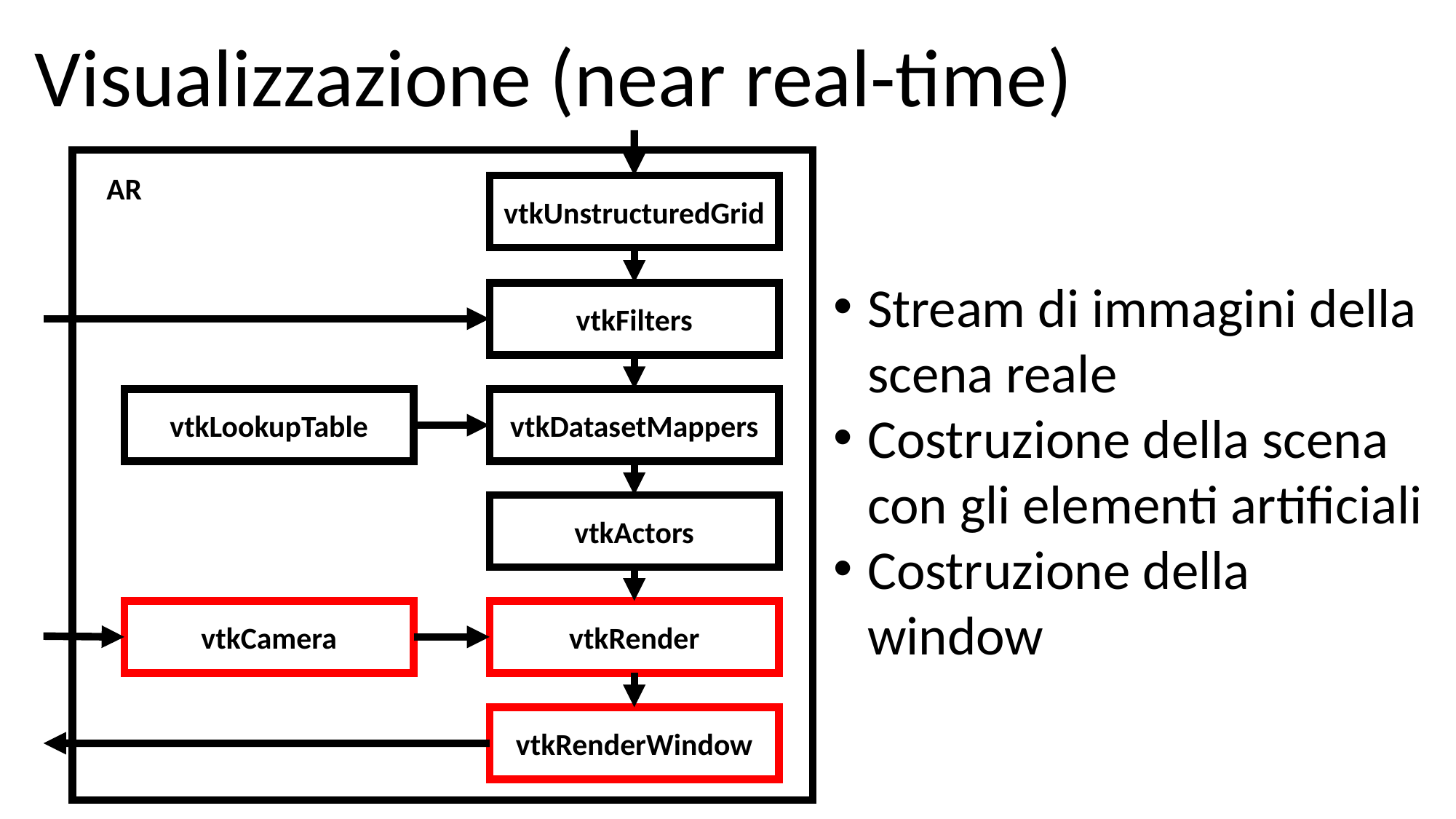

Visualizzazione (near real-time)

AR
vtkUnstructuredGrid
Stream di immagini della scena reale
Costruzione della scena con gli elementi artificiali
Costruzione della window
vtkFilters
vtkLookupTable
vtkDatasetMappers
vtkActors
vtkCamera
vtkRender
vtkRenderWindow